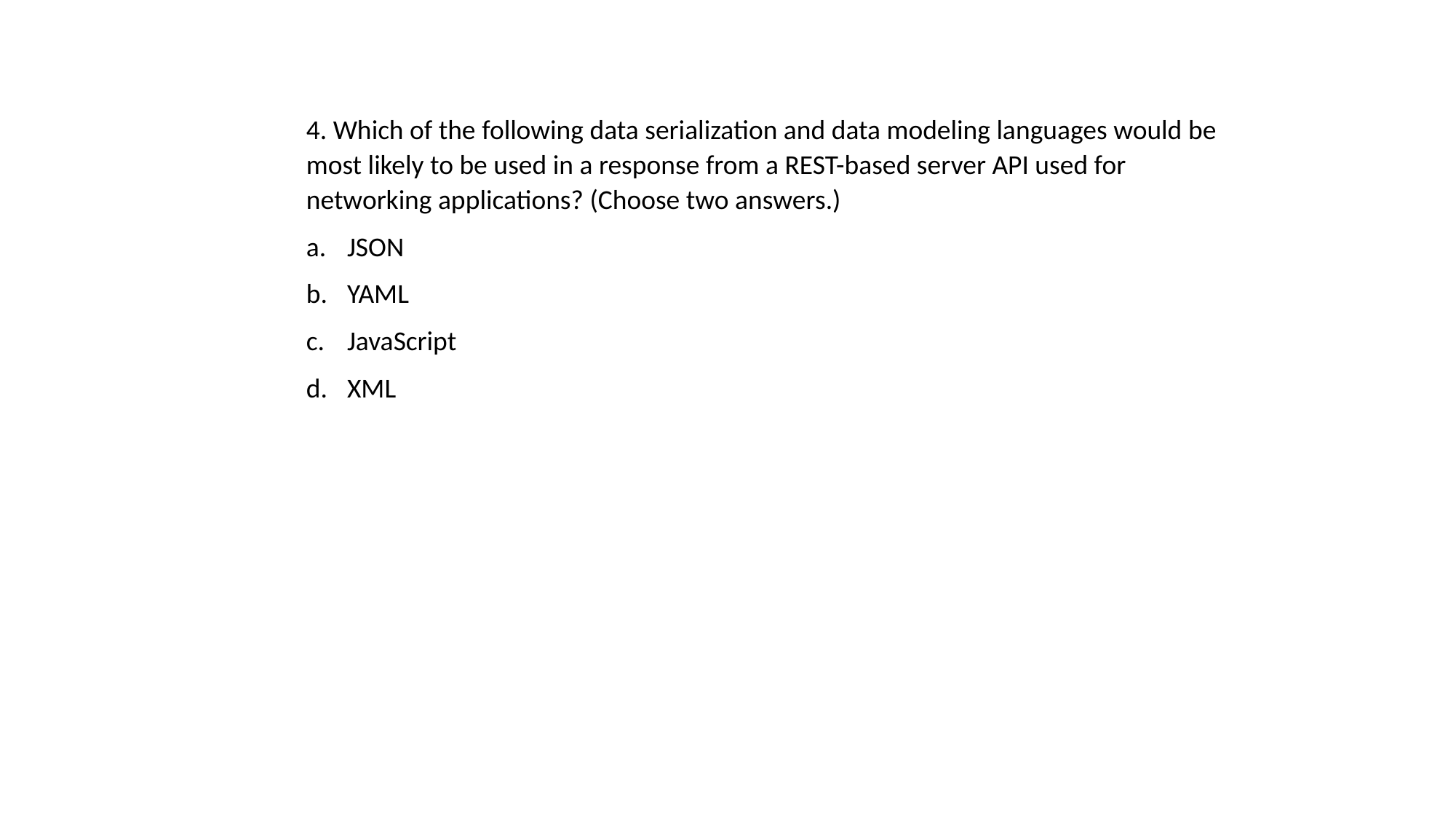

4. Which of the following data serialization and data modeling languages would be most likely to be used in a response from a REST-based server API used for networking applications? (Choose two answers.)
JSON
YAML
JavaScript
XML